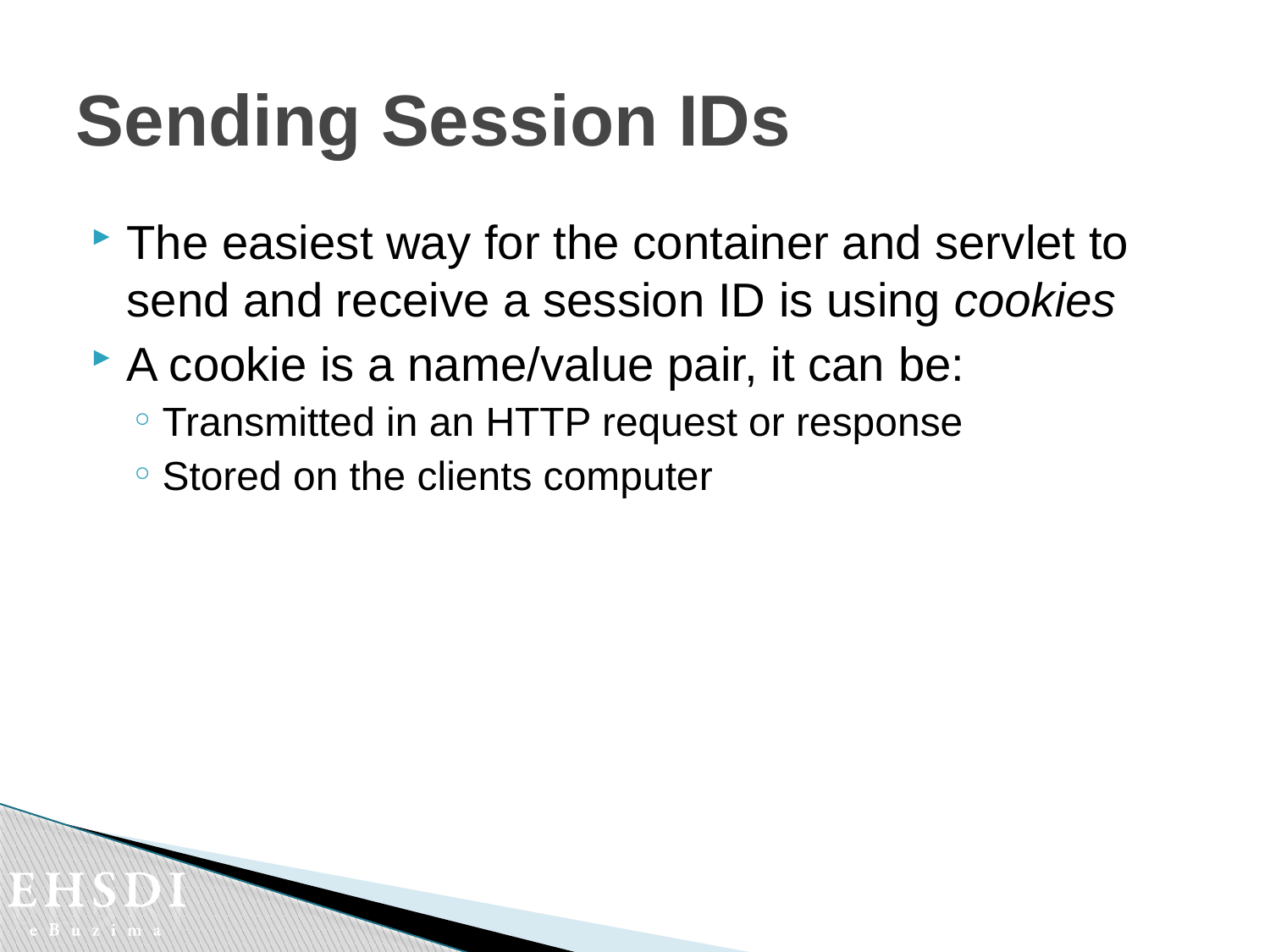

# Sending Session IDs
The easiest way for the container and servlet to send and receive a session ID is using cookies
A cookie is a name/value pair, it can be:
Transmitted in an HTTP request or response
Stored on the clients computer